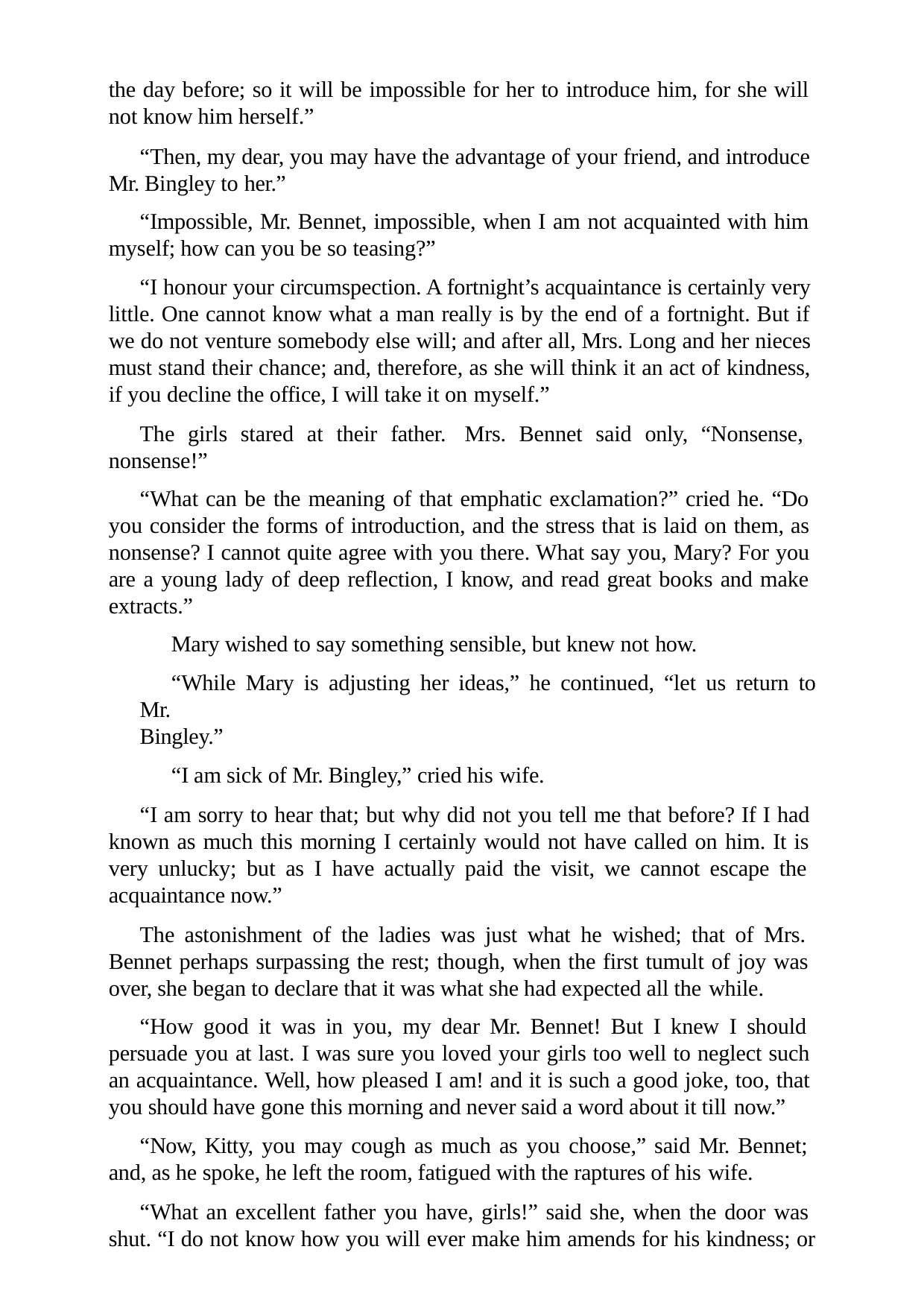

the day before; so it will be impossible for her to introduce him, for she will  not know him herself.”
“Then, my dear, you may have the advantage of your friend, and introduce  Mr. Bingley to her.”
“Impossible, Mr. Bennet, impossible, when I am not acquainted with him  myself; how can you be so teasing?”
“I honour your circumspection. A fortnight’s acquaintance is certainly very  little. One cannot know what a man really is by the end of a fortnight. But if  we do not venture somebody else will; and after all, Mrs. Long and her nieces  must stand their chance; and, therefore, as she will think it an act of kindness,  if you decline the office, I will take it on myself.”
The girls stared at their father. Mrs. Bennet said only, “Nonsense,  nonsense!”
“What can be the meaning of that emphatic exclamation?” cried he. “Do  you consider the forms of introduction, and the stress that is laid on them, as  nonsense? I cannot quite agree with you there. What say you, Mary? For you  are a young lady of deep reflection, I know, and read great books and make  extracts.”
Mary wished to say something sensible, but knew not how.
“While Mary is adjusting her ideas,” he continued, “let us return to Mr.
Bingley.”
“I am sick of Mr. Bingley,” cried his wife.
“I am sorry to hear that; but why did not you tell me that before? If I had  known as much this morning I certainly would not have called on him. It is  very unlucky; but as I have actually paid the visit, we cannot escape the  acquaintance now.”
The astonishment of the ladies was just what he wished; that of Mrs.  Bennet perhaps surpassing the rest; though, when the first tumult of joy was  over, she began to declare that it was what she had expected all the while.
“How good it was in you, my dear Mr. Bennet! But I knew I should  persuade you at last. I was sure you loved your girls too well to neglect such  an acquaintance. Well, how pleased I am! and it is such a good joke, too, that  you should have gone this morning and never said a word about it till now.”
“Now, Kitty, you may cough as much as you choose,” said Mr. Bennet;  and, as he spoke, he left the room, fatigued with the raptures of his wife.
“What an excellent father you have, girls!” said she, when the door was  shut. “I do not know how you will ever make him amends for his kindness; or